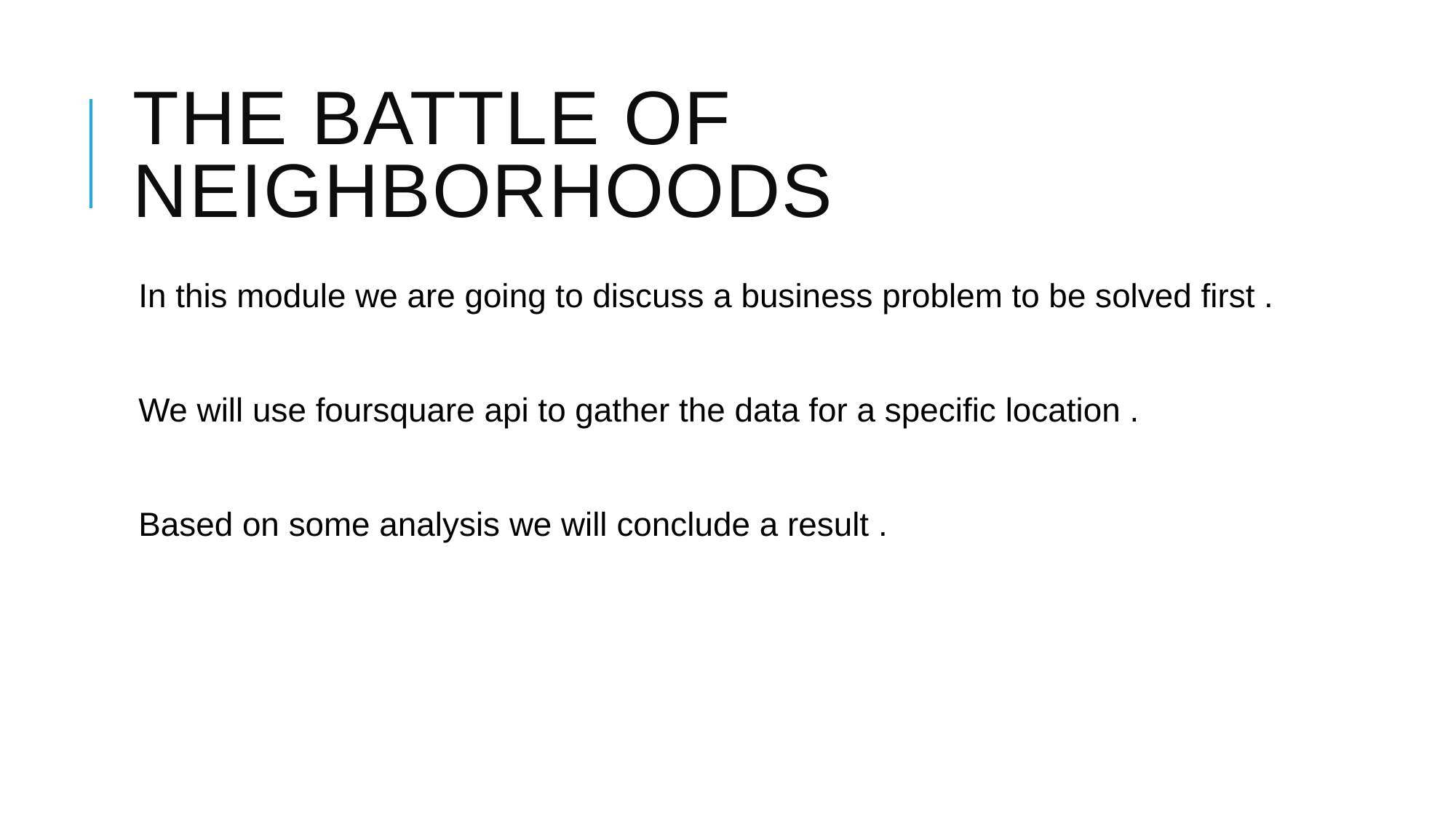

# THE BATTLE OF NEIGHBORHOODS
In this module we are going to discuss a business problem to be solved first .

We will use foursquare api to gather the data for a specific location .

Based on some analysis we will conclude a result .